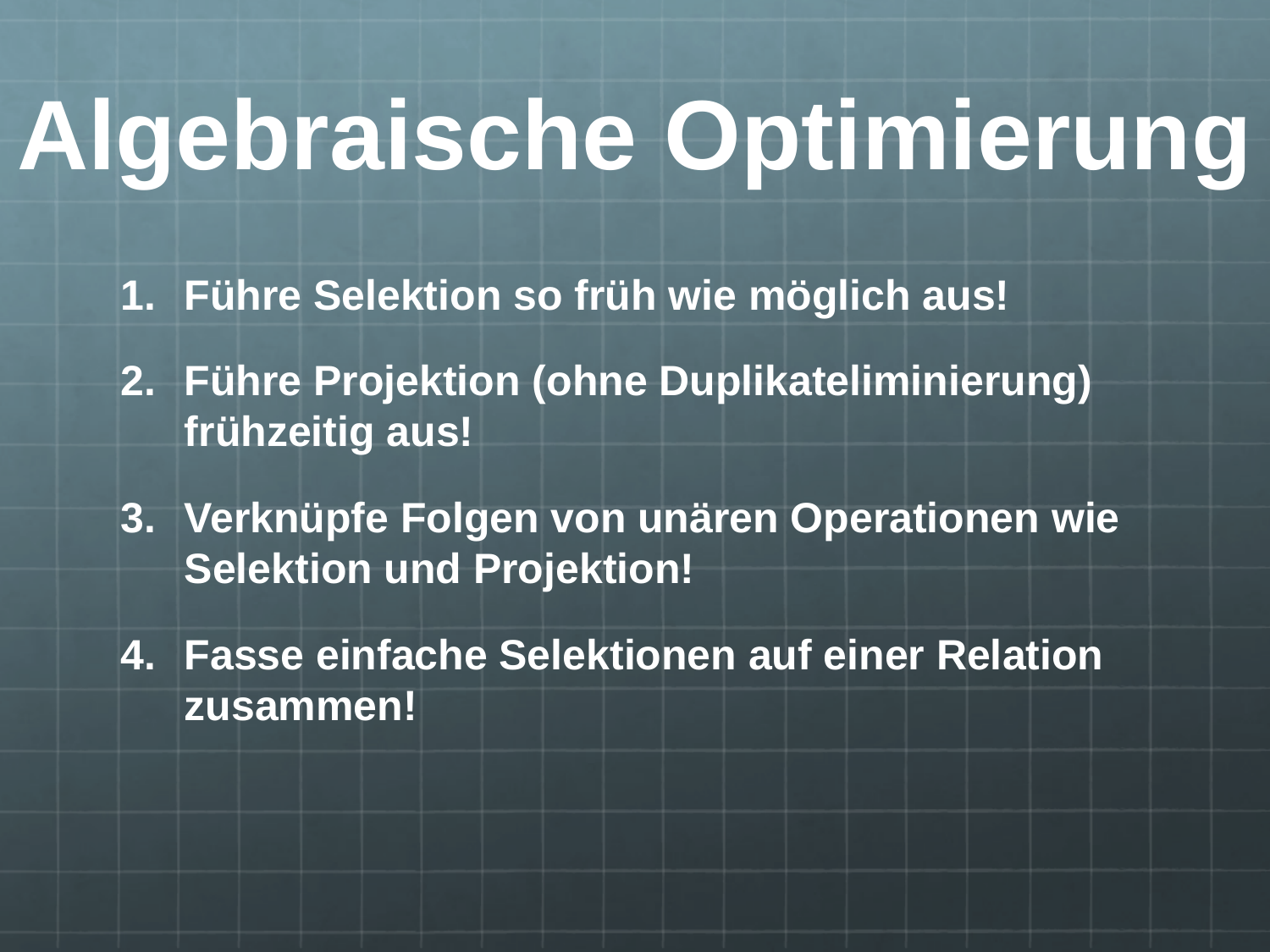

# Algebraische Optimierung
Führe Selektion so früh wie möglich aus!
Führe Projektion (ohne Duplikateliminierung) frühzeitig aus!
Verknüpfe Folgen von unären Operationen wie Selektion und Projektion!
Fasse einfache Selektionen auf einer Relation zusammen!